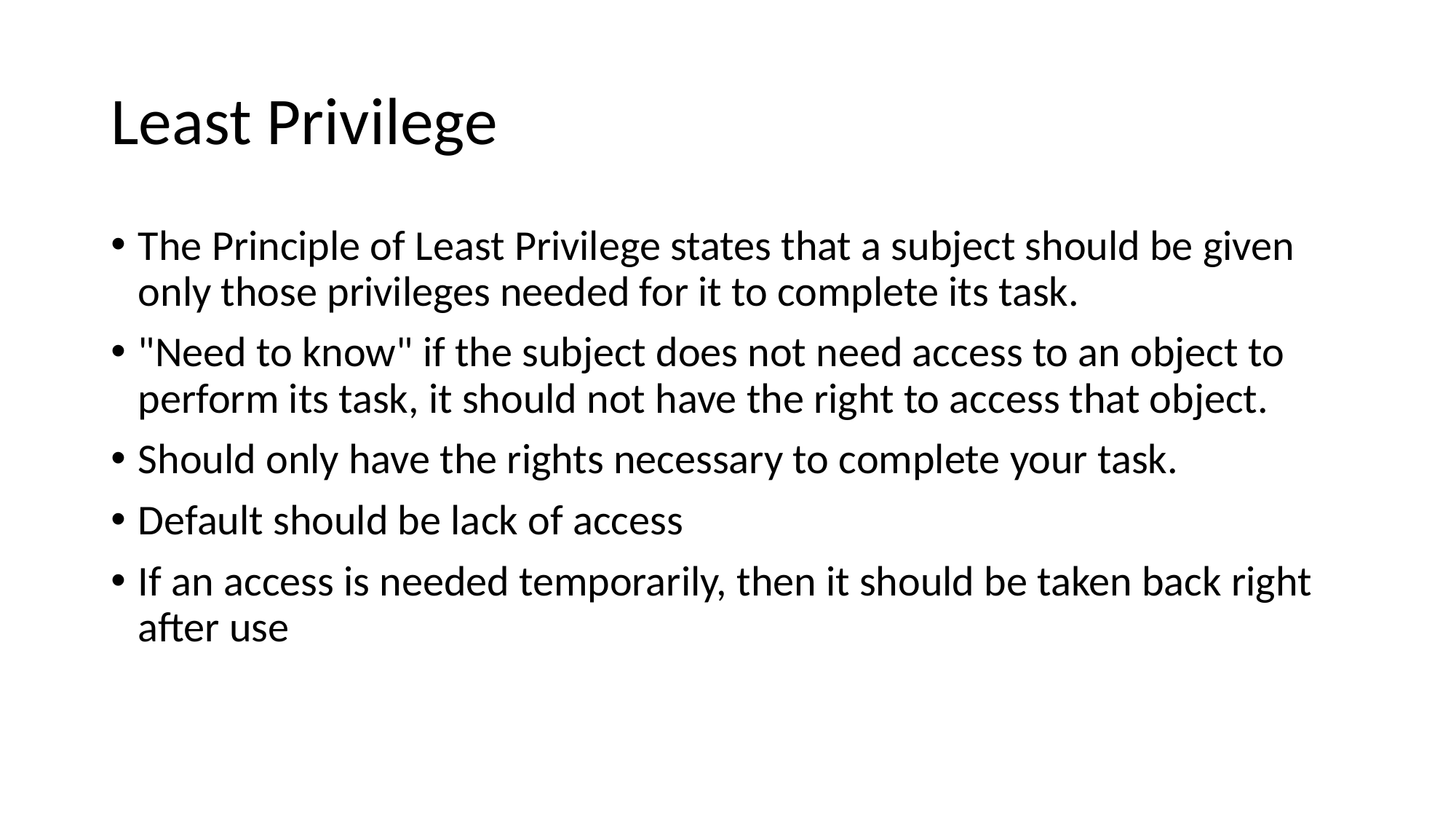

# Least Privilege
The Principle of Least Privilege states that a subject should be given only those privileges needed for it to complete its task.
"Need to know" if the subject does not need access to an object to perform its task, it should not have the right to access that object.
Should only have the rights necessary to complete your task.
Default should be lack of access
If an access is needed temporarily, then it should be taken back right after use